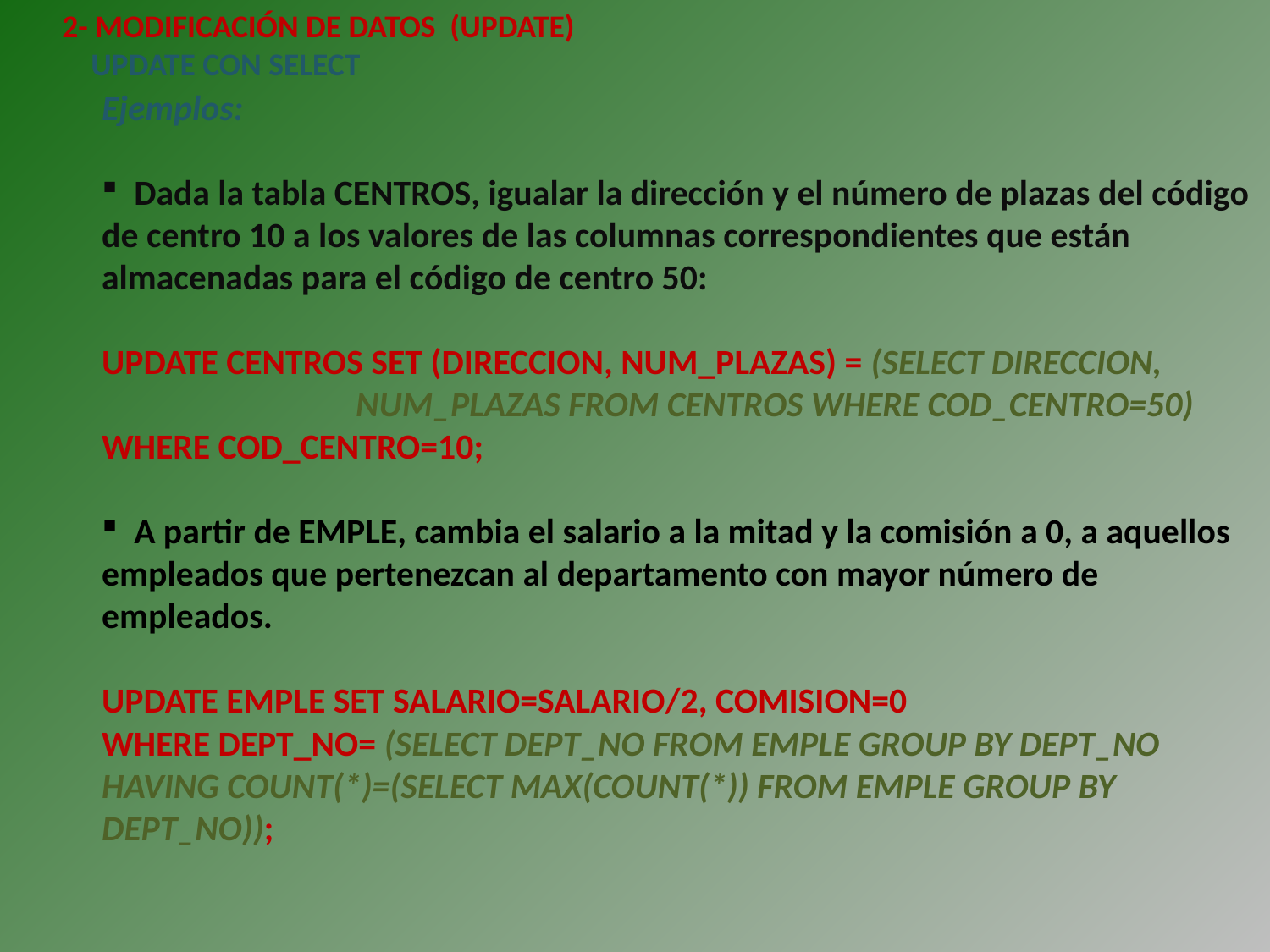

2- MODIFICACIÓN DE DATOS  (UPDATE)
    UPDATE CON SELECT
Ejemplos:

  Dada la tabla CENTROS, igualar la dirección y el número de plazas del código de centro 10 a los valores de las columnas correspondientes que están almacenadas para el código de centro 50:

UPDATE CENTROS SET (DIRECCION, NUM_PLAZAS) = (SELECT DIRECCION, 			NUM_PLAZAS FROM CENTROS WHERE COD_CENTRO=50)
WHERE COD_CENTRO=10;

  A partir de EMPLE, cambia el salario a la mitad y la comisión a 0, a aquellos empleados que pertenezcan al departamento con mayor número de empleados.

UPDATE EMPLE SET SALARIO=SALARIO/2, COMISION=0
WHERE DEPT_NO= (SELECT DEPT_NO FROM EMPLE GROUP BY DEPT_NO HAVING COUNT(*)=(SELECT MAX(COUNT(*)) FROM EMPLE GROUP BY DEPT_NO));